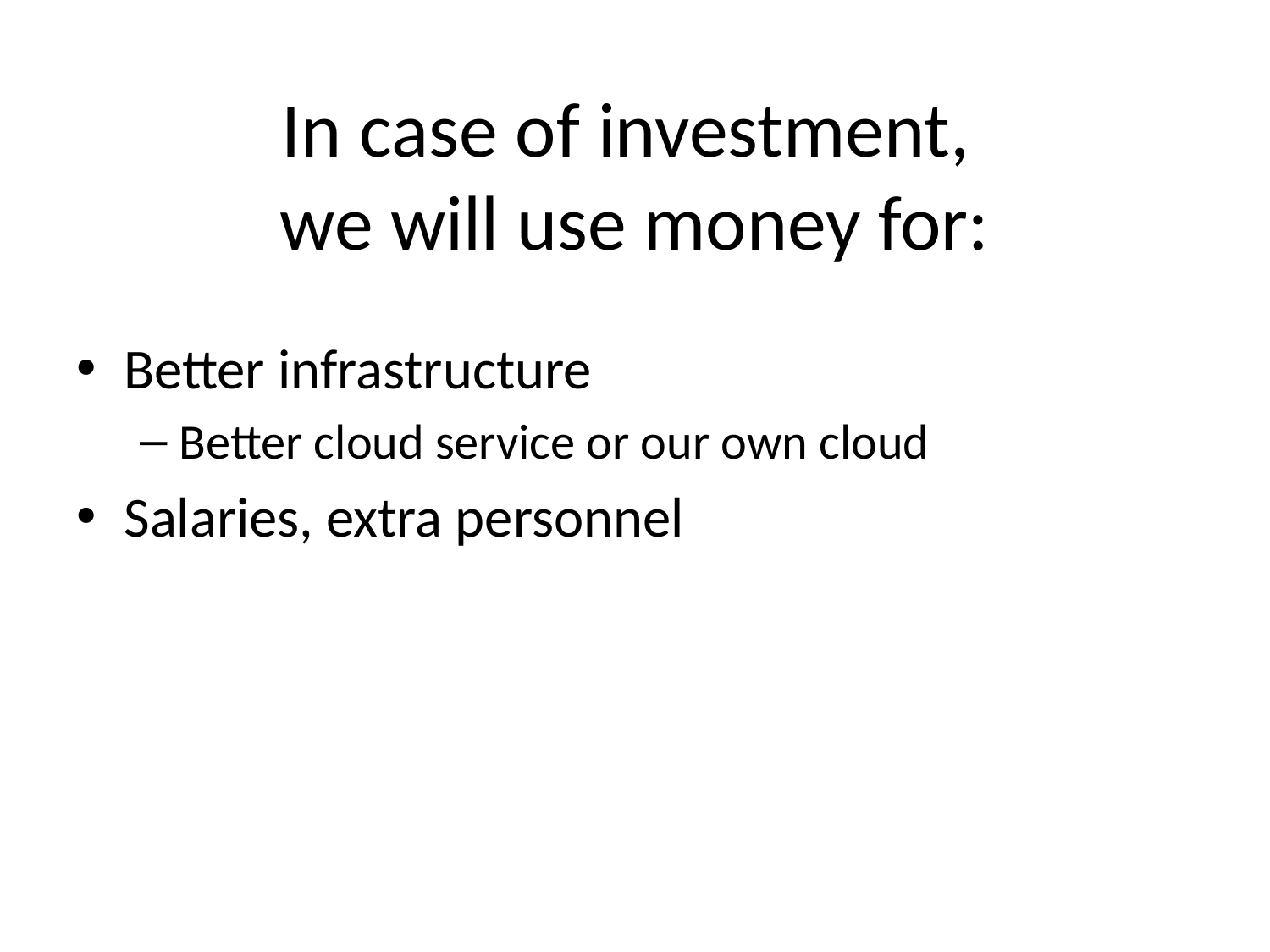

# In case of investment, we will use money for:
Better infrastructure
Better cloud service or our own cloud
Salaries, extra personnel